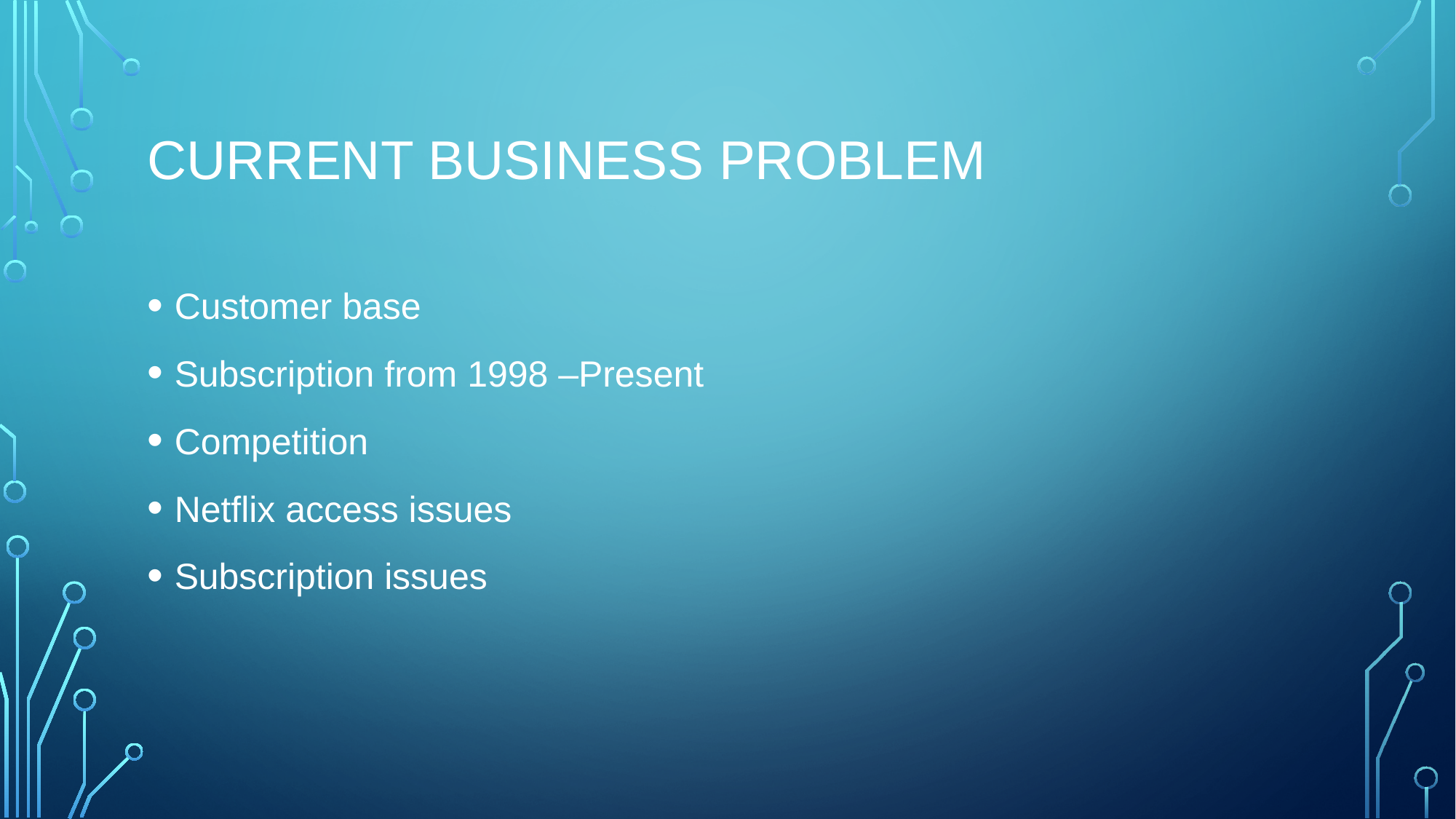

# Current business problem
Customer base
Subscription from 1998 –Present
Competition
Netflix access issues
Subscription issues